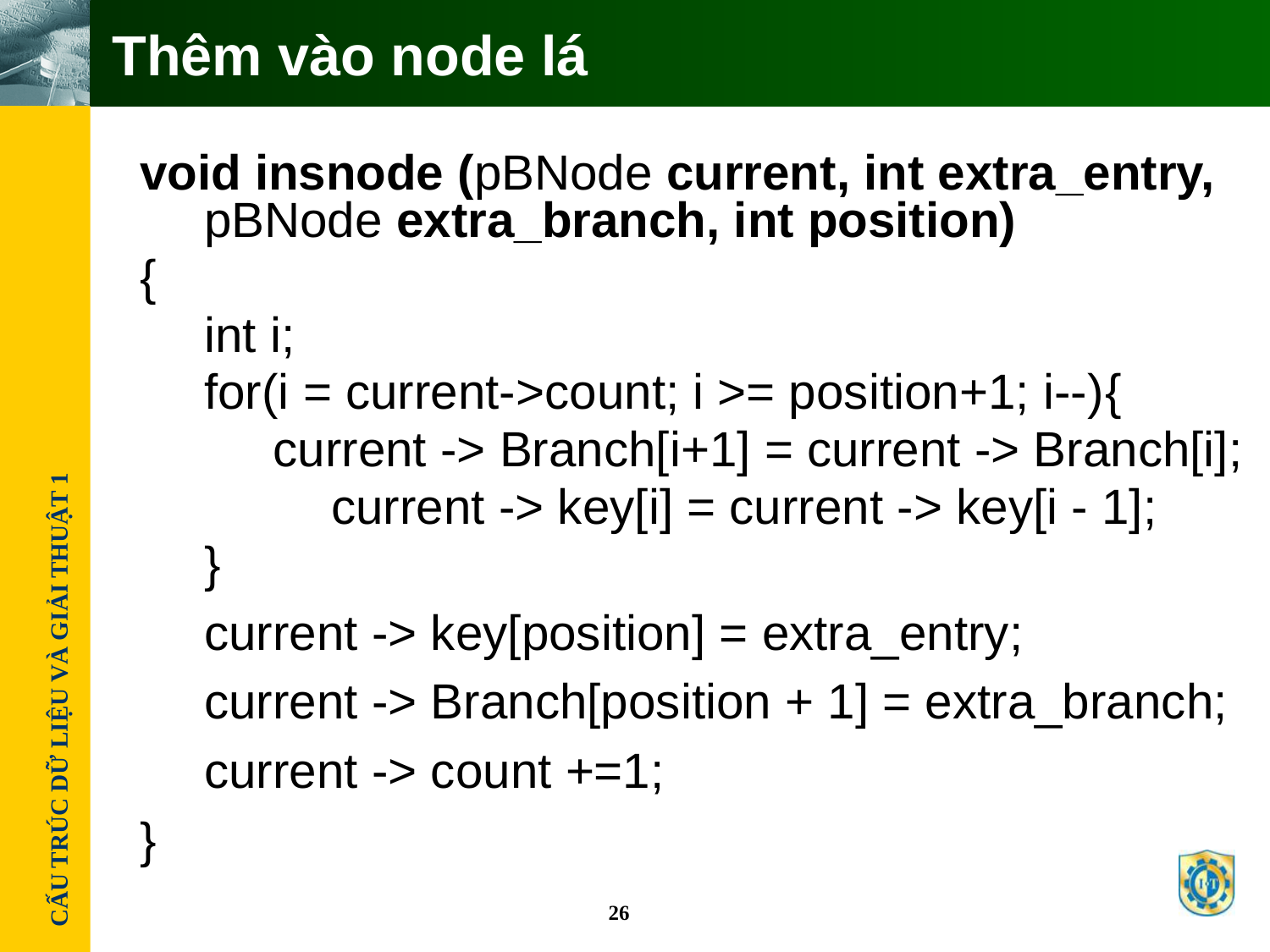

# Thêm vào node lá
void insnode (pBNode current, int extra_entry, pBNode extra_branch, int position)
{
	int i;
	for(i = current->count; i >= position+1; i--){
	     current -> Branch[i+1] = current -> Branch[i];
		current -> key[i] = current -> key[i - 1];
	}
	current -> key[position] = extra_entry;
	current -> Branch[position + 1] = extra_branch;
	current -> count +=1;
}